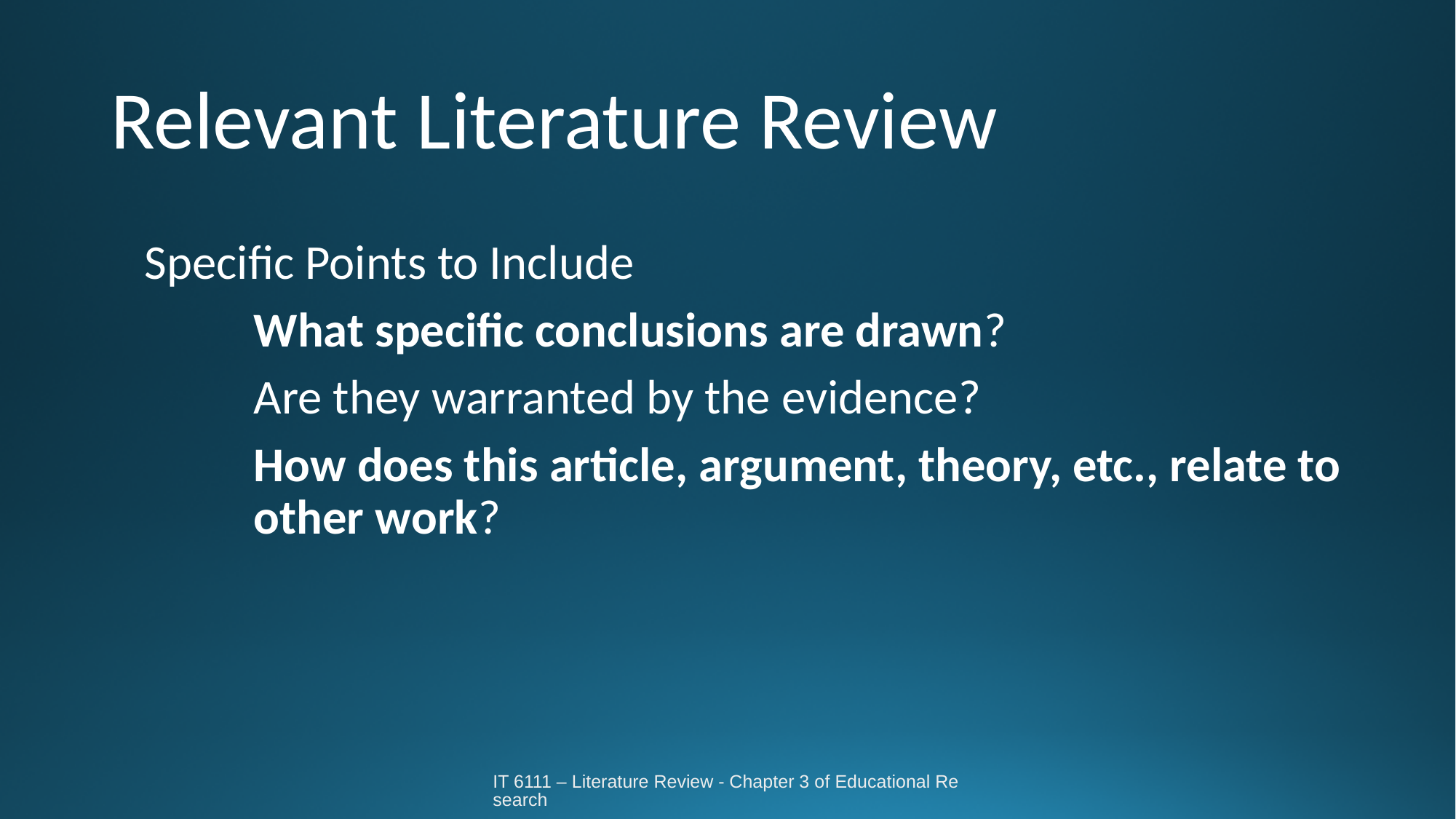

# Relevant Literature Review
Specific Points to Include
	What specific conclusions are drawn?
	Are they warranted by the evidence?
	How does this article, argument, theory, etc., relate to 	other work?

IT 6111 – Literature Review - Chapter 3 of Educational Research